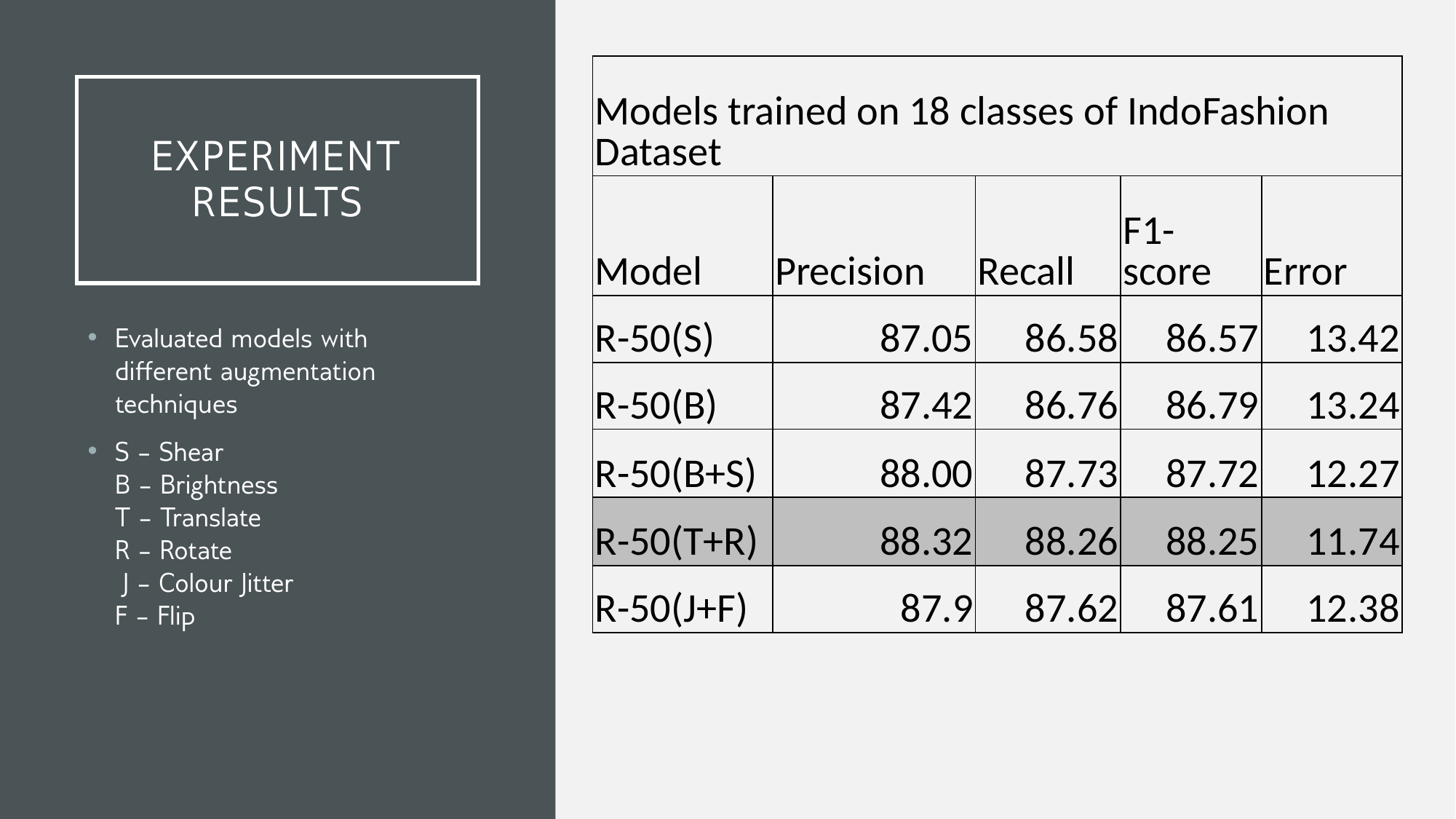

| Models trained on 18 classes of IndoFashion Dataset |  |  |  |  |
| --- | --- | --- | --- | --- |
| Model | Precision | Recall | F1-score | Error |
| R-50(S) | 87.05 | 86.58 | 86.57 | 13.42 |
| R-50(B) | 87.42 | 86.76 | 86.79 | 13.24 |
| R-50(B+S) | 88.00 | 87.73 | 87.72 | 12.27 |
| R-50(T+R) | 88.32 | 88.26 | 88.25 | 11.74 |
| R-50(J+F) | 87.9 | 87.62 | 87.61 | 12.38 |
# Experiment Results
Evaluated models with different augmentation techniques
S – Shear
B – Brightness
T – Translate
R – Rotate
 J – Colour Jitter
F – Flip